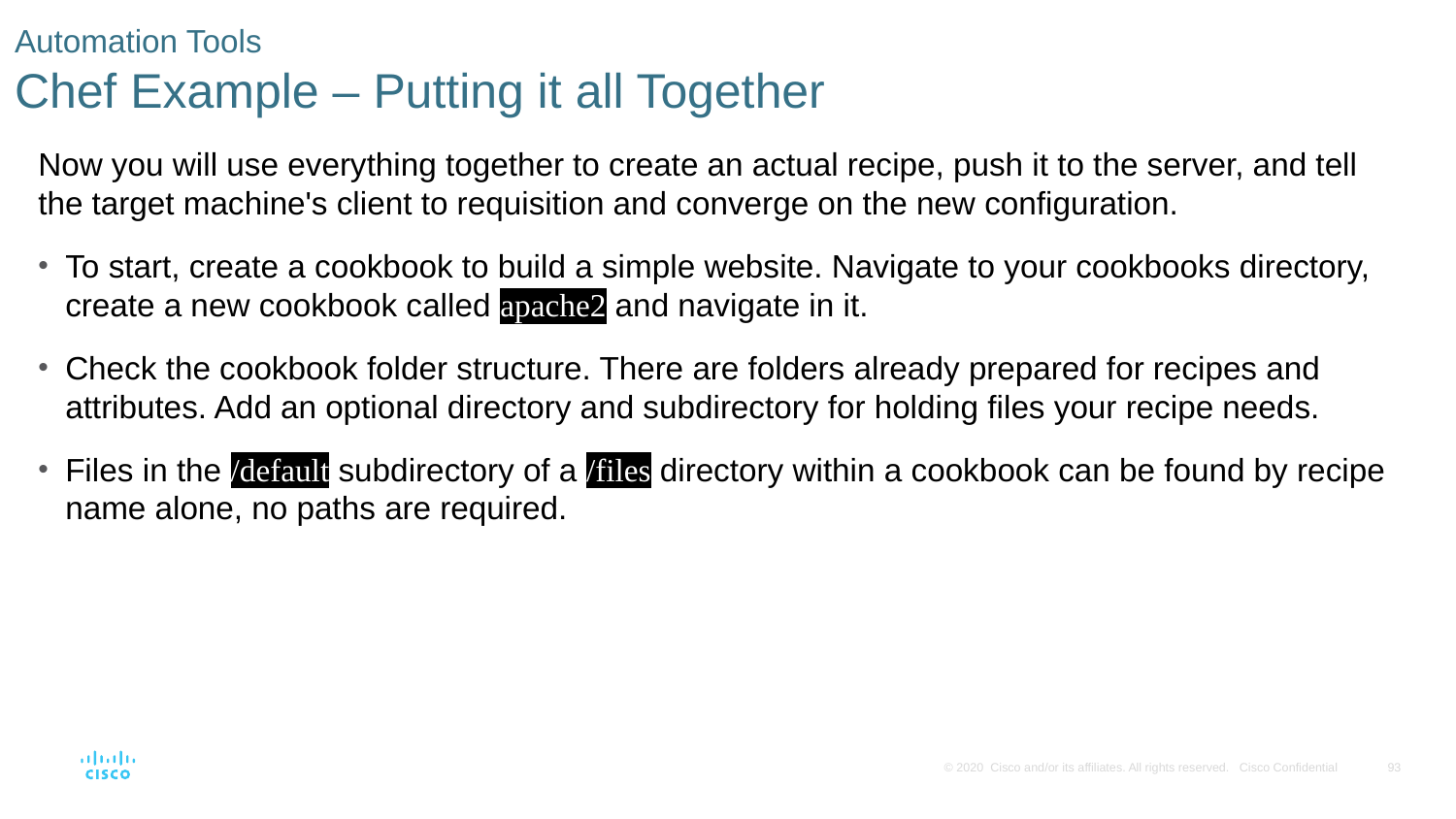

# Automation Tools Chef Example – Putting it all Together
Now you will use everything together to create an actual recipe, push it to the server, and tell the target machine's client to requisition and converge on the new configuration.
To start, create a cookbook to build a simple website. Navigate to your cookbooks directory, create a new cookbook called apache2 and navigate in it.
Check the cookbook folder structure. There are folders already prepared for recipes and attributes. Add an optional directory and subdirectory for holding files your recipe needs.
Files in the /default subdirectory of a /files directory within a cookbook can be found by recipe name alone, no paths are required.